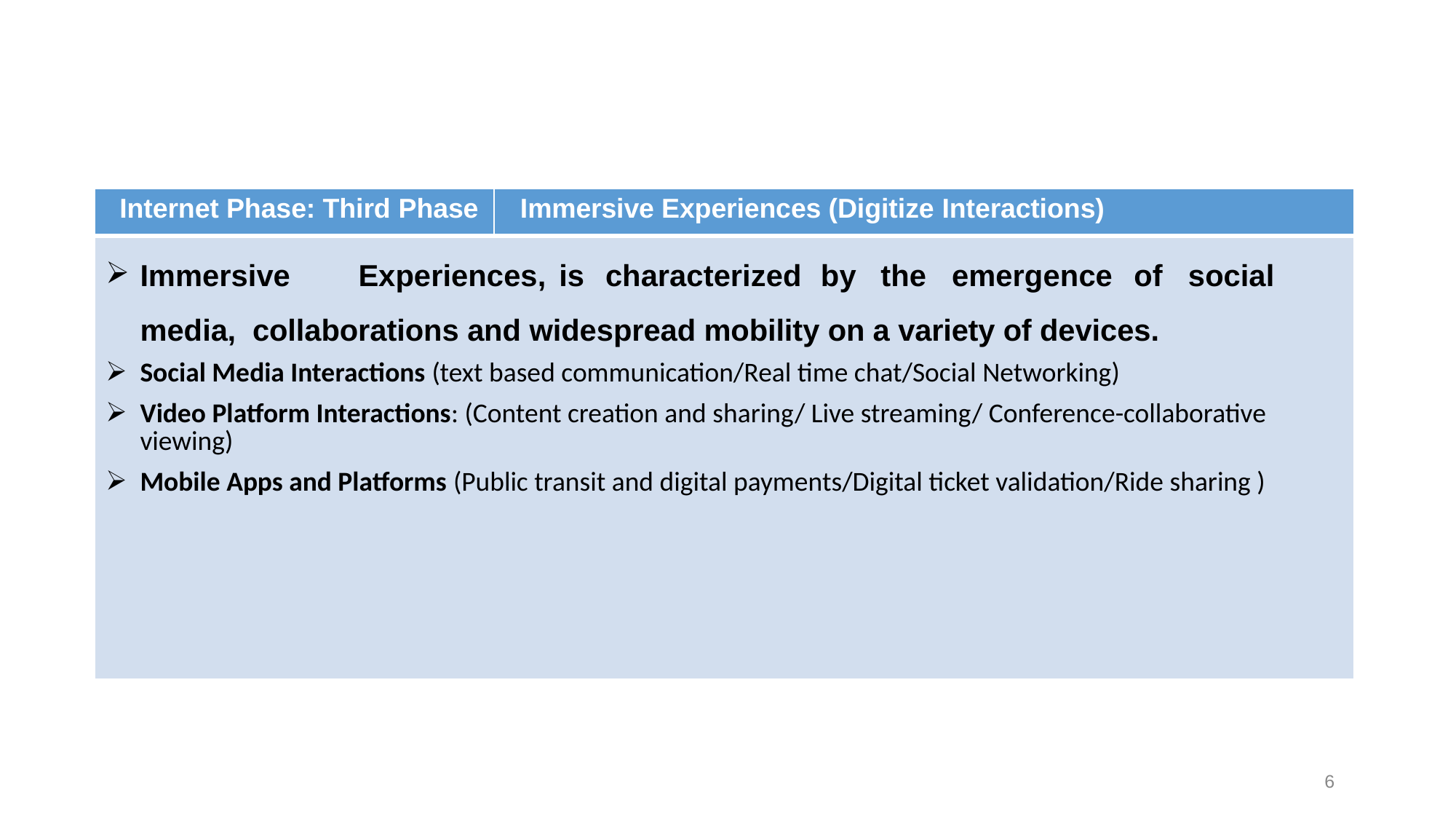

| Internet Phase: Third Phase | Immersive Experiences (Digitize Interactions) |
| --- | --- |
| Immersive Experiences, is characterized by the emergence of social media, collaborations and widespread mobility on a variety of devices. Social Media Interactions (text based communication/Real time chat/Social Networking) Video Platform Interactions: (Content creation and sharing/ Live streaming/ Conference-collaborative viewing) Mobile Apps and Platforms (Public transit and digital payments/Digital ticket validation/Ride sharing ) |  |
6